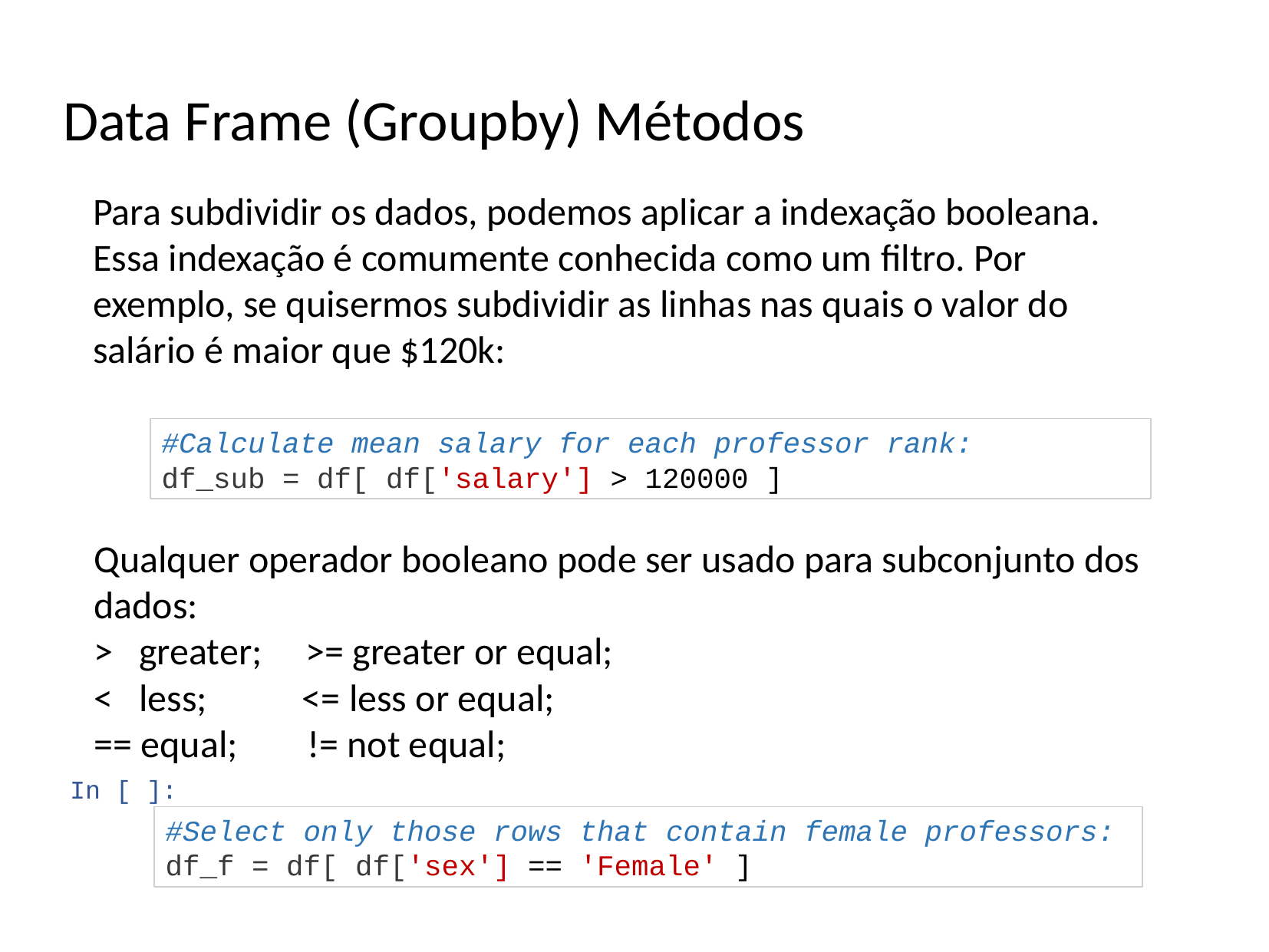

# Data Frame (Groupby) Métodos
Para subdividir os dados, podemos aplicar a indexação booleana. Essa indexação é comumente conhecida como um filtro. Por exemplo, se quisermos subdividir as linhas nas quais o valor do salário é maior que $120k:

#Calculate mean salary for each professor rank:
df_sub = df[ df['salary'] > 120000 ]
Qualquer operador booleano pode ser usado para subconjunto dos dados:
>   greater;     >= greater or equal;
<   less;           <= less or equal;
== equal;        != not equal;
         In [ ]:
#Select only those rows that contain female professors:
df_f = df[ df['sex'] == 'Female' ]